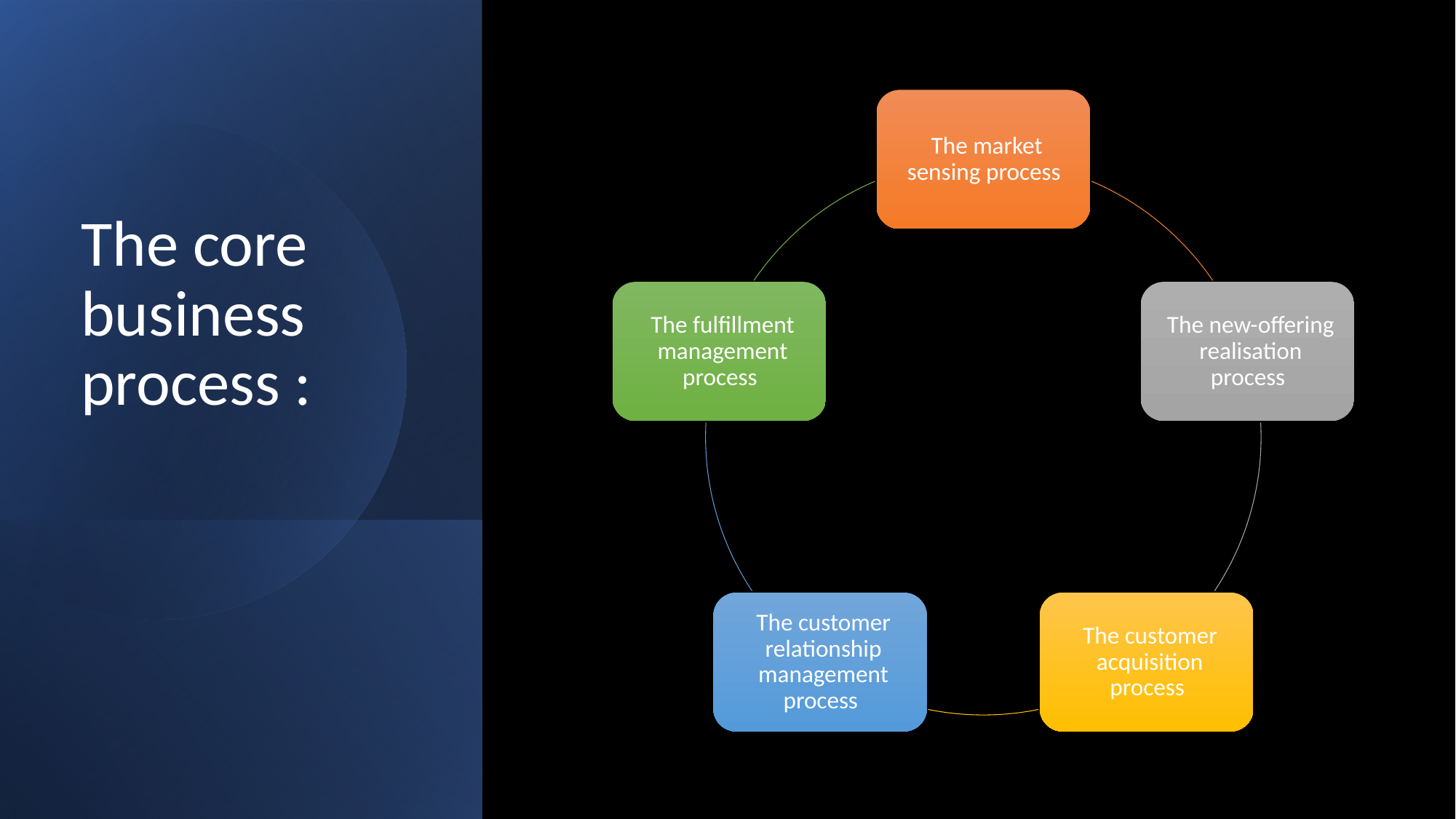

The market sensing process
The new-offering realisation process
The customer acquisition process
The customer relationship management process
The fulfillment management process

# The core business process :